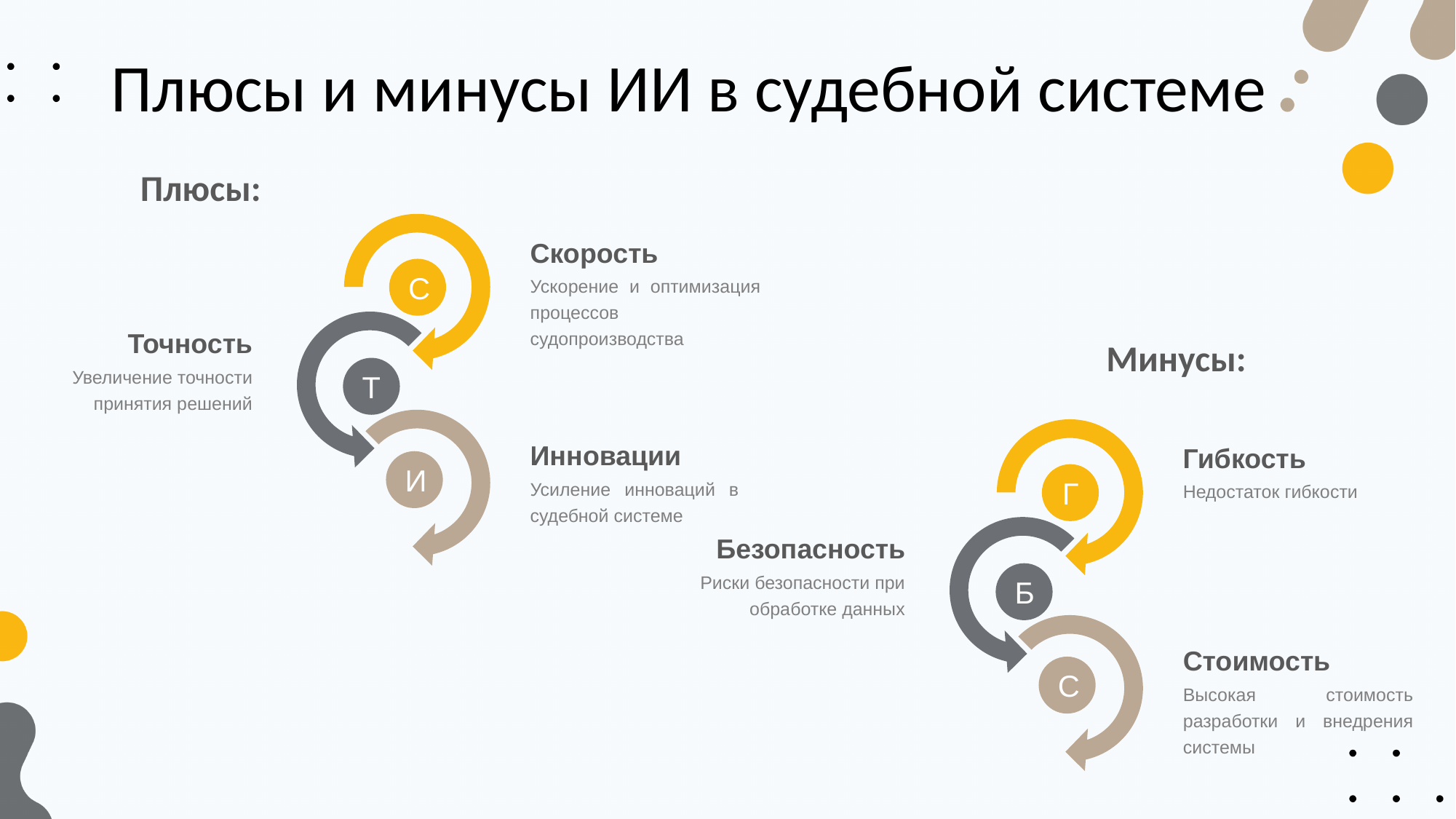

# Плюсы и минусы ИИ в судебной системе
Плюсы:

С

Т

И

Скорость
Ускорение и оптимизация процессов судопроизводства
Точность
Увеличение точности принятия решений
Минусы:

Г

Б

С

Инновации
Усиление инноваций в судебной системе
Гибкость
Недостаток гибкости
Безопасность
Риски безопасности при обработке данных
Стоимость
Высокая стоимость разработки и внедрения системы